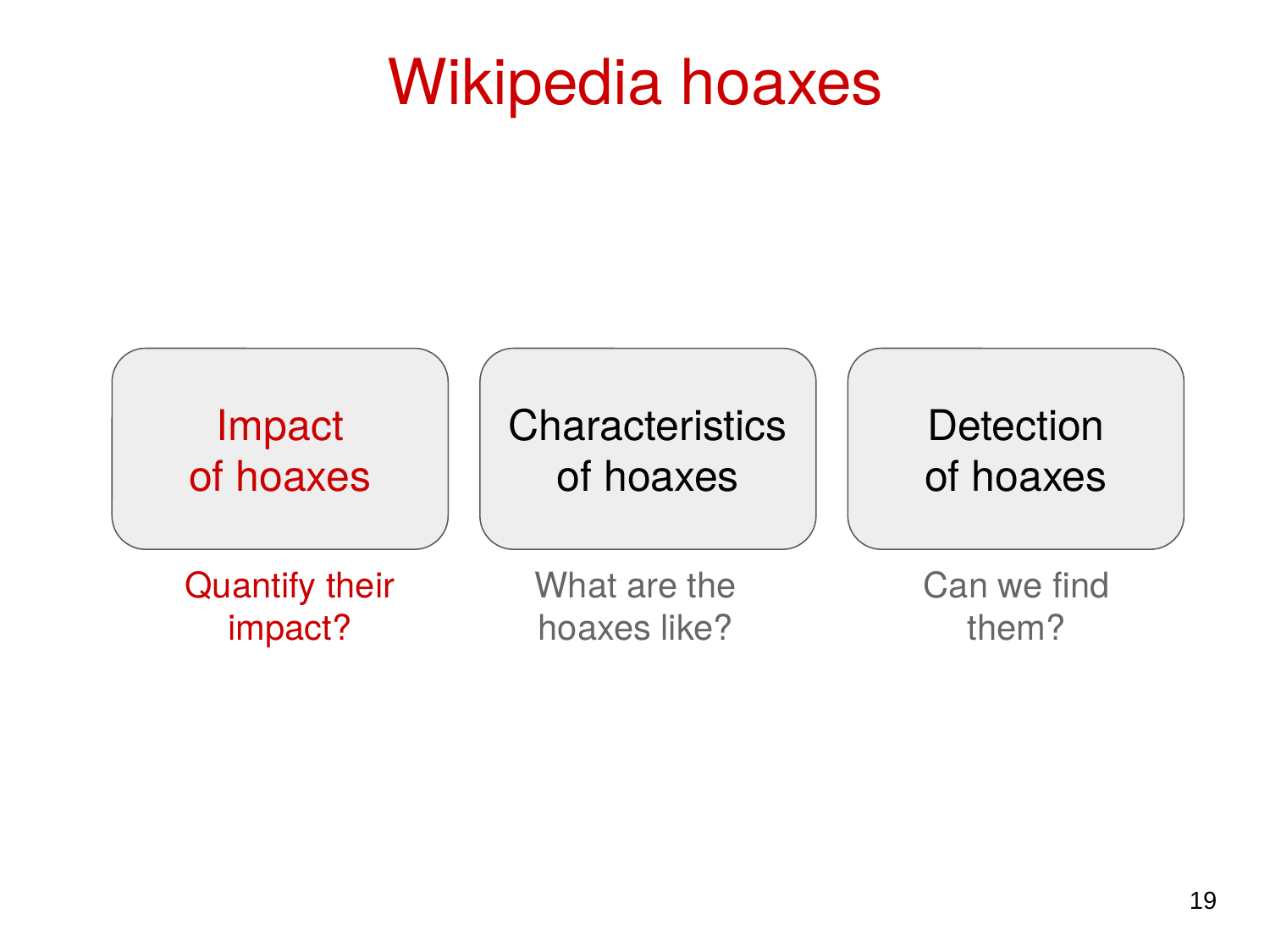

# Wikipedia hoaxes
Impact
of hoaxes
Characteristics
of hoaxes
Detection
of hoaxes
Quantify their impact?
What are the hoaxes like?
Can we find them?
19